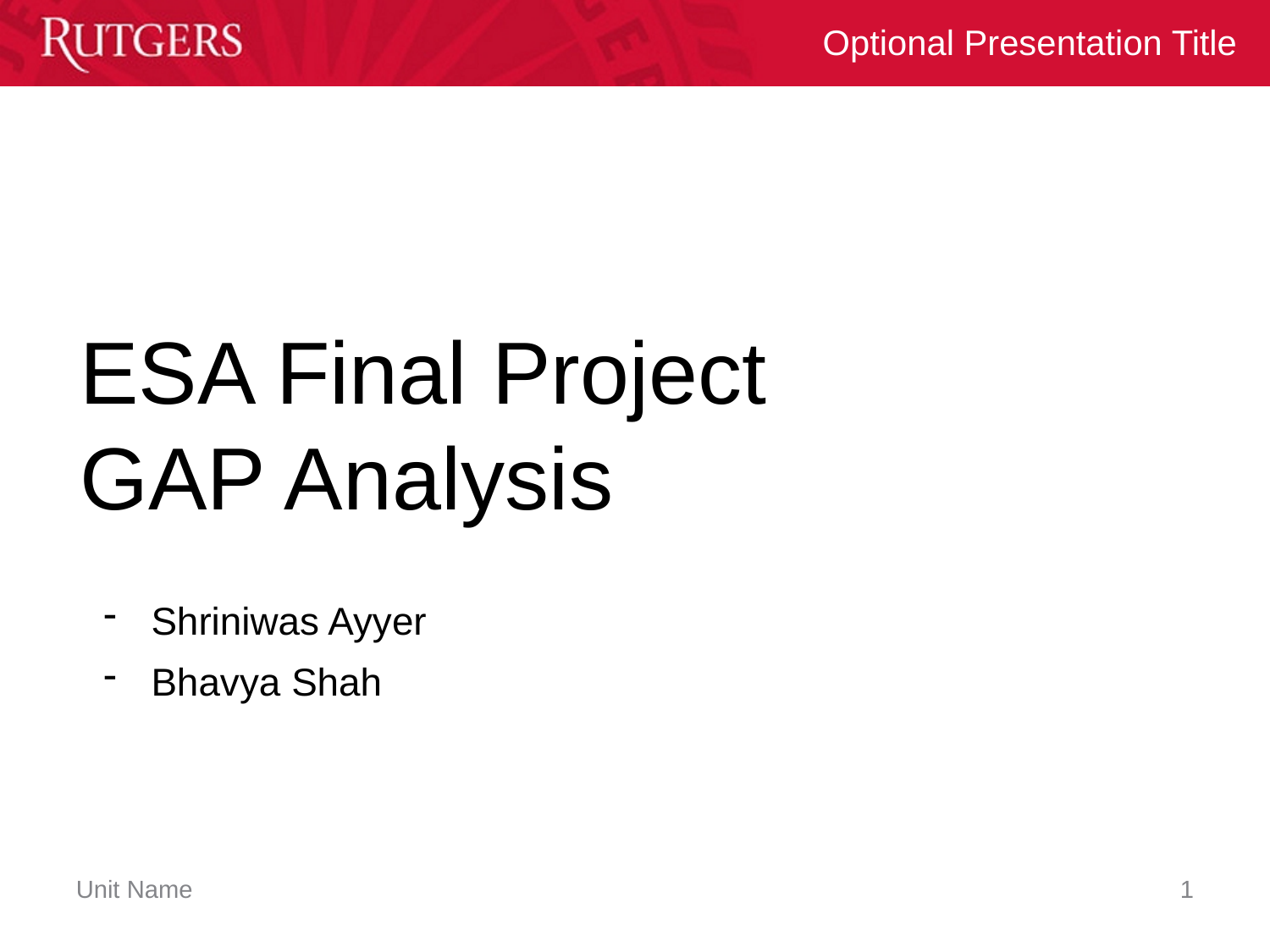

# ESA Final Project GAP Analysis
Shriniwas Ayyer
Bhavya Shah
1